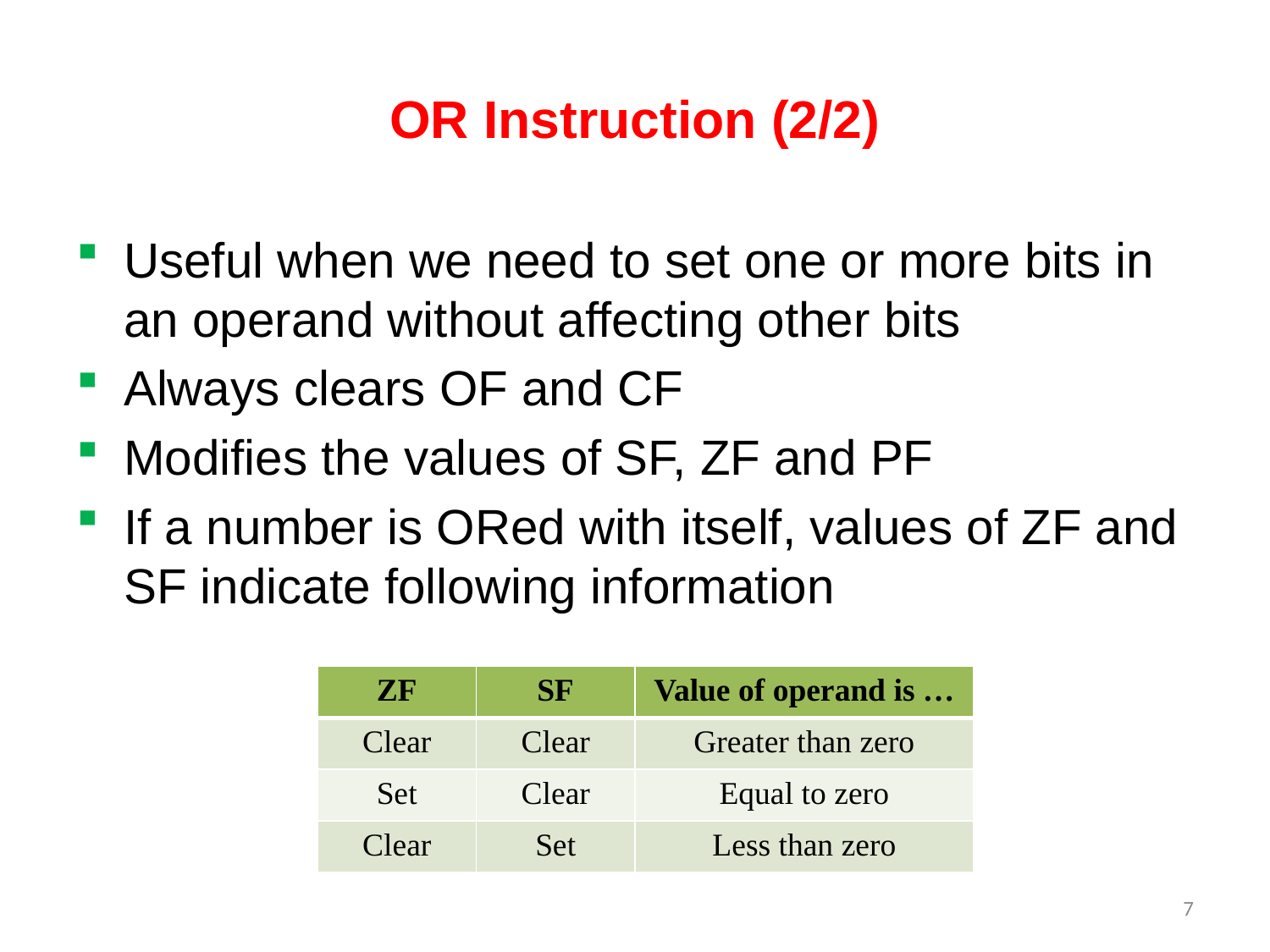

# OR Instruction (2/2)
Useful when we need to set one or more bits in an operand without affecting other bits
Always clears OF and CF
Modifies the values of SF, ZF and PF
If a number is ORed with itself, values of ZF and SF indicate following information
| ZF | SF | Value of operand is … |
| --- | --- | --- |
| Clear | Clear | Greater than zero |
| Set | Clear | Equal to zero |
| Clear | Set | Less than zero |
7